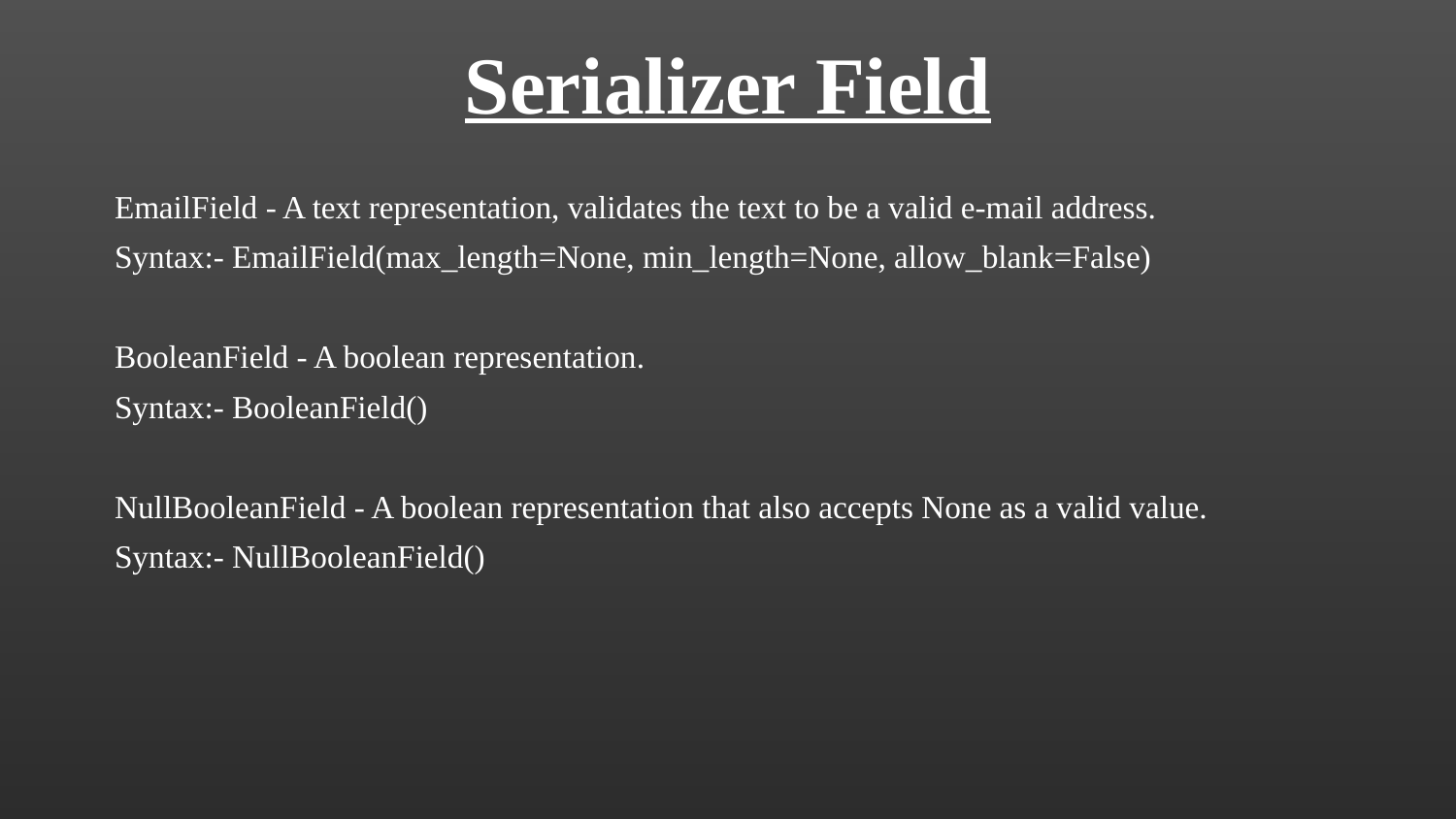

# Serializer Field
EmailField - A text representation, validates the text to be a valid e-mail address.
Syntax:- EmailField(max_length=None, min_length=None, allow_blank=False)

BooleanField - A boolean representation.
Syntax:- BooleanField()

NullBooleanField - A boolean representation that also accepts None as a valid value.
Syntax:- NullBooleanField()